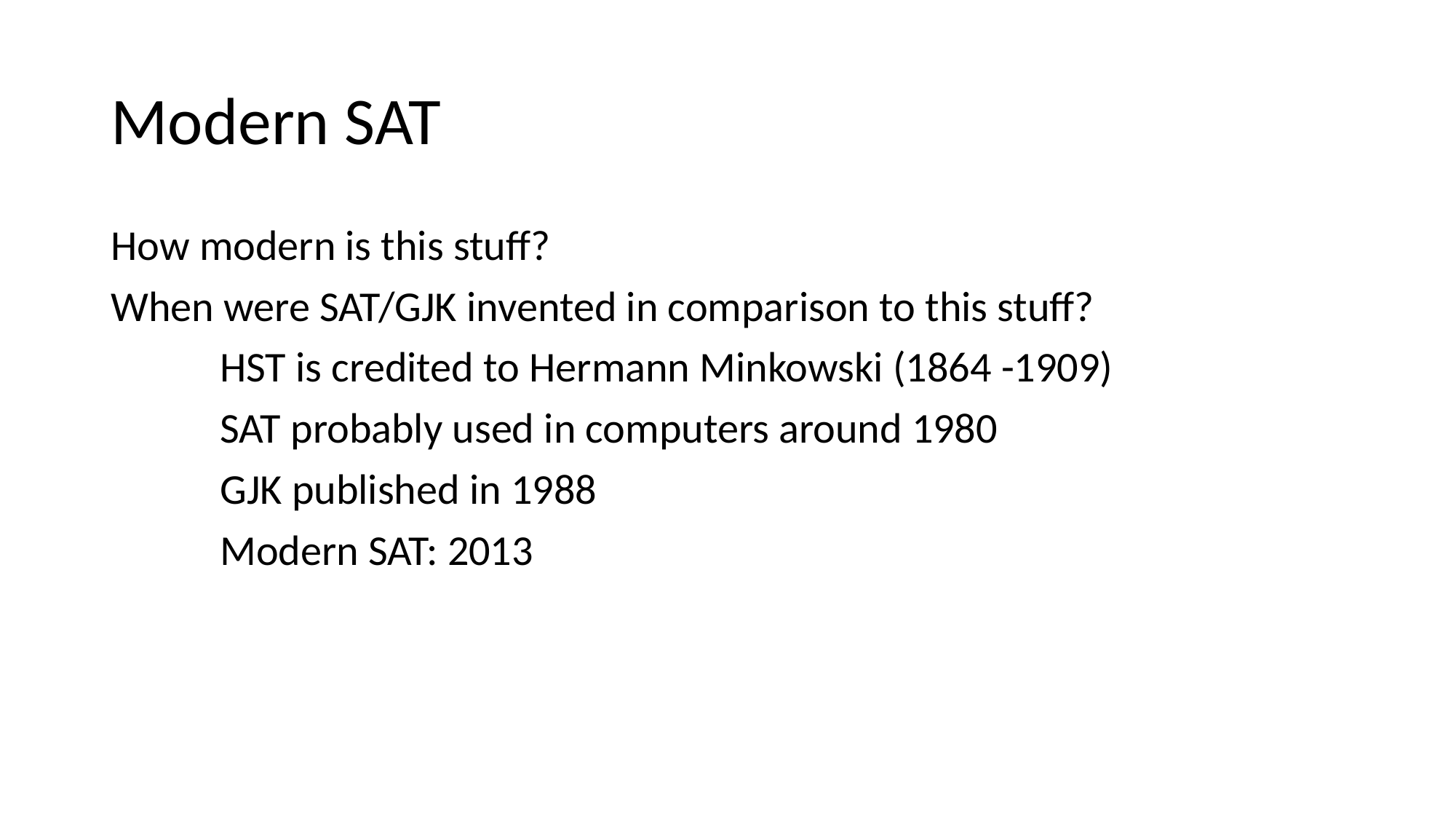

# Modern SAT
How modern is this stuff?
When were SAT/GJK invented in comparison to this stuff?
	HST is credited to Hermann Minkowski (1864 -1909)
	SAT probably used in computers around 1980
	GJK published in 1988
	Modern SAT: 2013